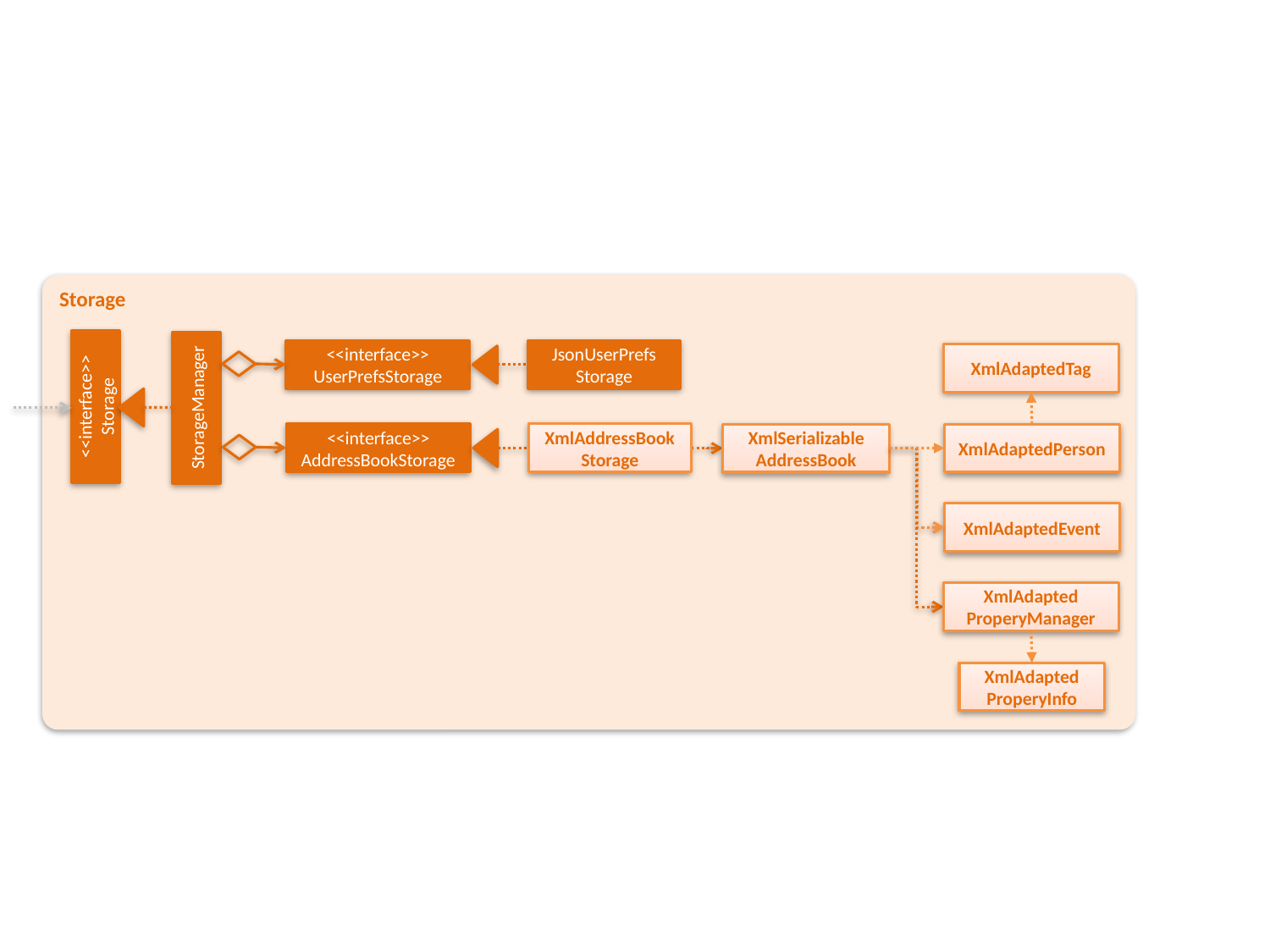

Storage
<<interface>>
UserPrefsStorage
JsonUserPrefs
Storage
XmlAdaptedTag

<<interface>>
Storage
StorageManager

<<interface>>
AddressBookStorage
XmlAddressBook
Storage
XmlAdaptedPerson
XmlSerializable
AddressBook

XmlAdaptedEvent
XmlAdapted
ProperyManager
XmlAdapted
ProperyInfo